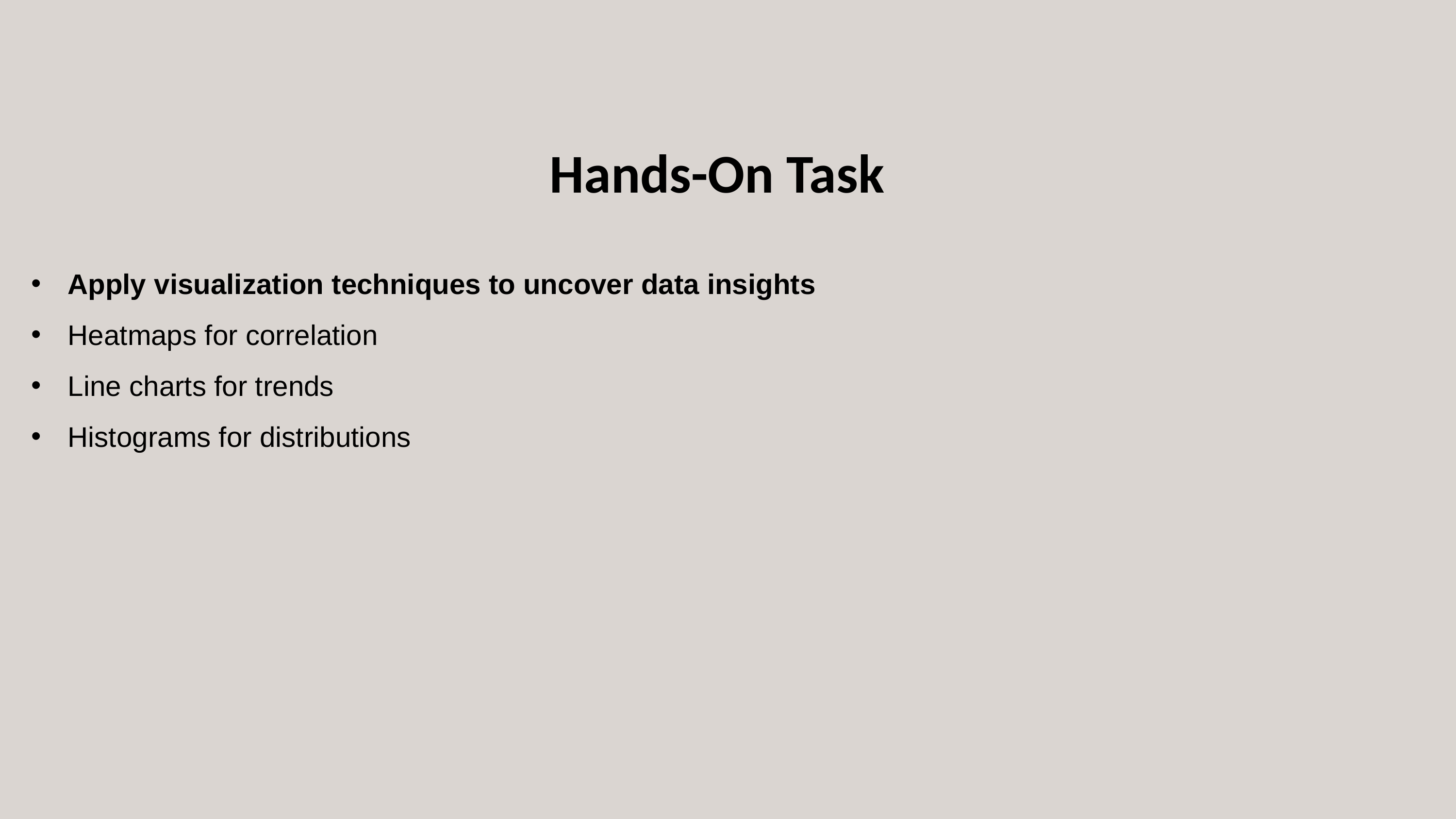

Hands-On Task

Apply visualization techniques to uncover data insights
Heatmaps for correlation
Line charts for trends
Histograms for distributions